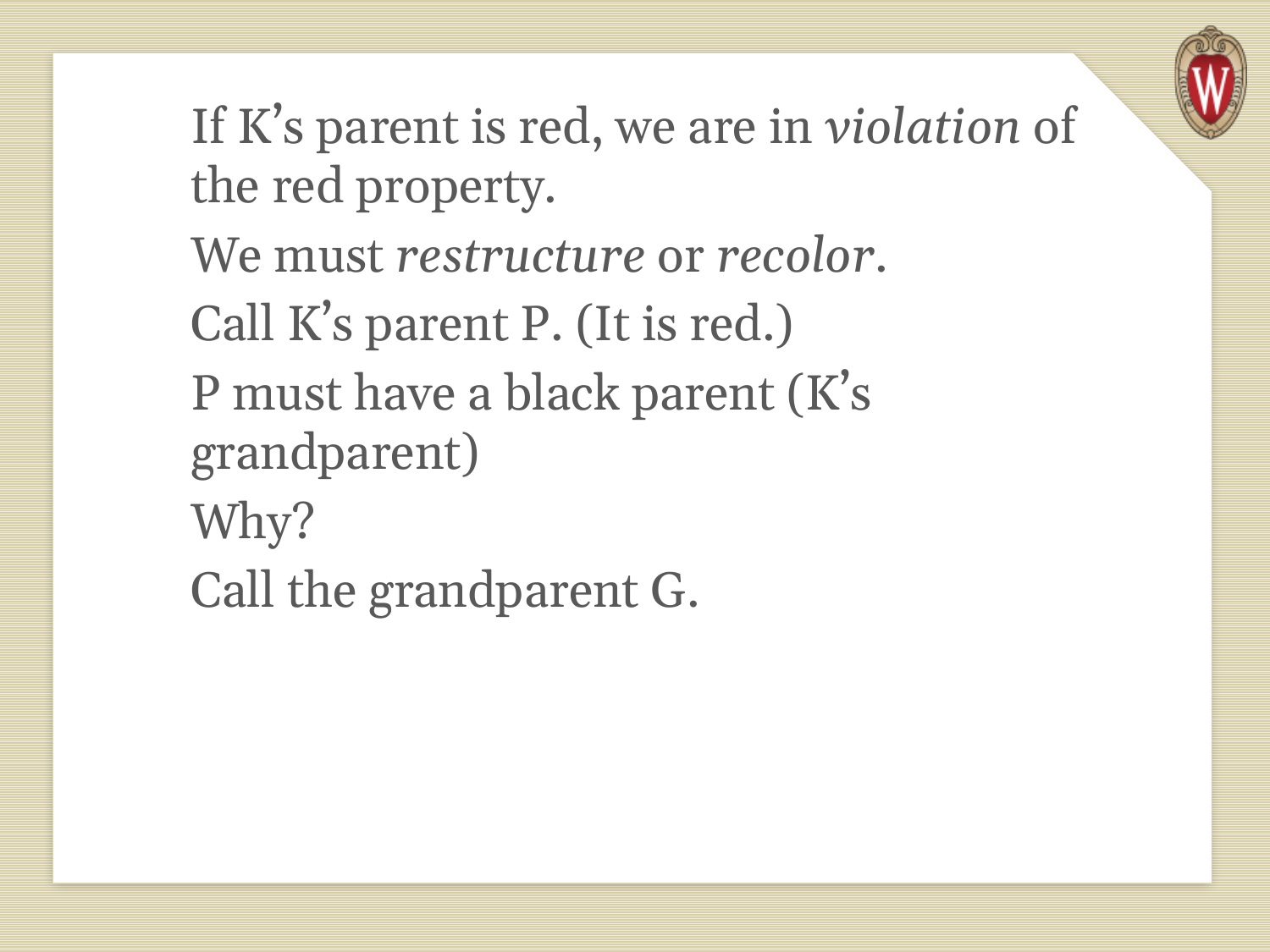

If K’s parent is red, we are in violation of the red property.
We must restructure or recolor.
Call K’s parent P. (It is red.)
P must have a black parent (K’s grandparent)
Why?
Call the grandparent G.